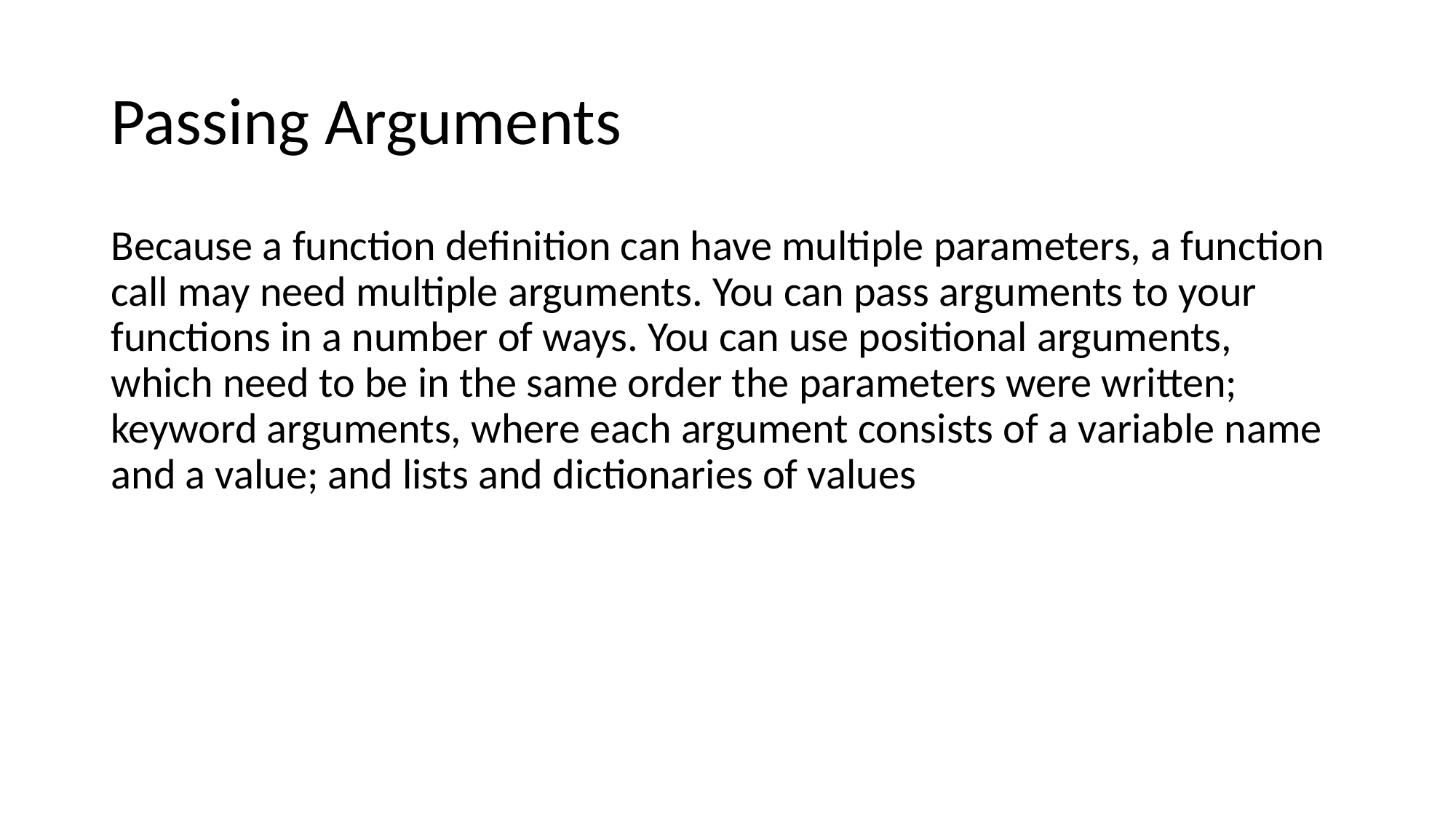

# Passing Arguments
Because a function definition can have multiple parameters, a function call may need multiple arguments. You can pass arguments to your functions in a number of ways. You can use positional arguments, which need to be in the same order the parameters were written; keyword arguments, where each argument consists of a variable name and a value; and lists and dictionaries of values